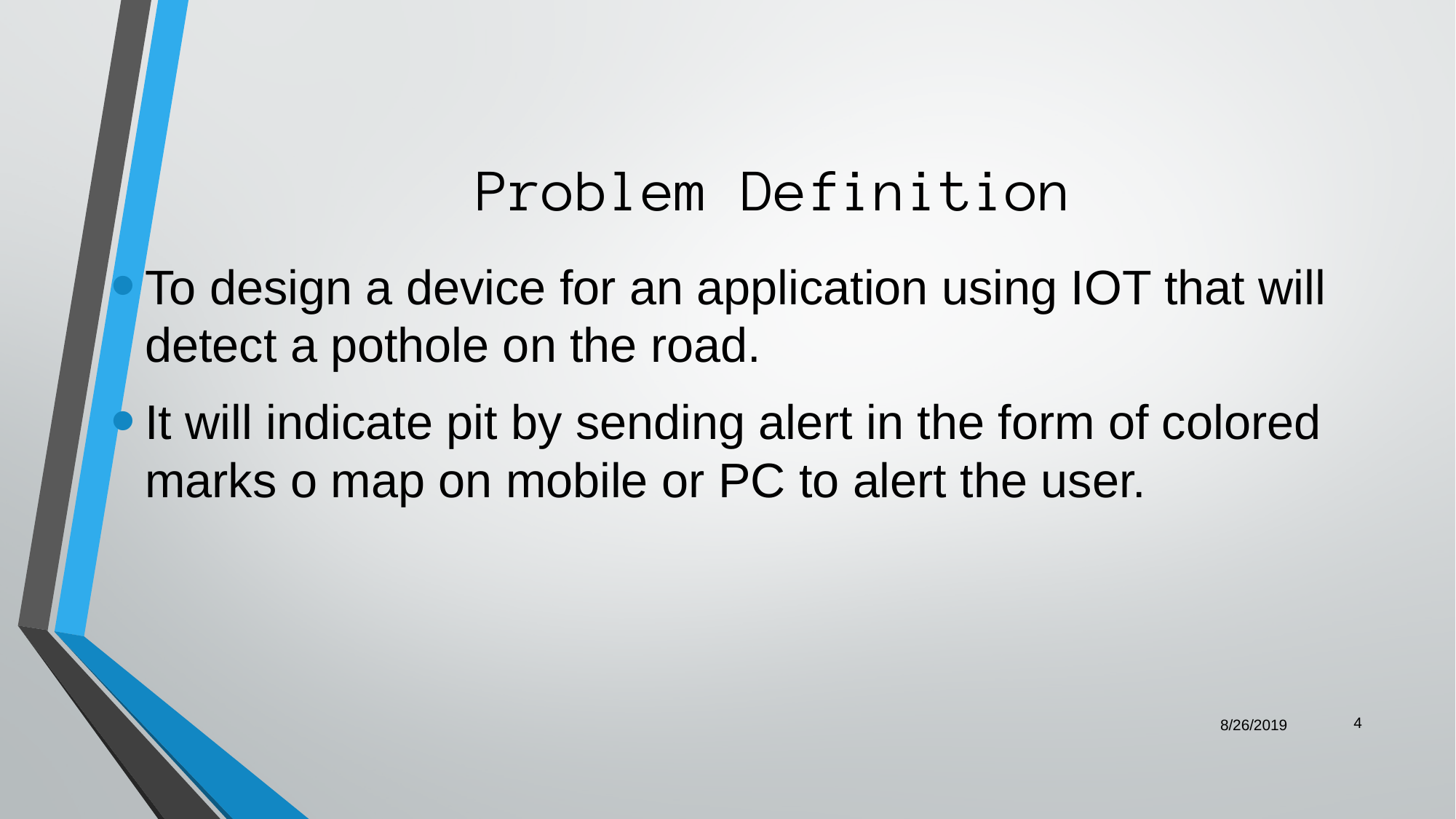

# Problem Definition
To design a device for an application using IOT that will detect a pothole on the road.
It will indicate pit by sending alert in the form of colored marks o map on mobile or PC to alert the user.

4
8/26/2019